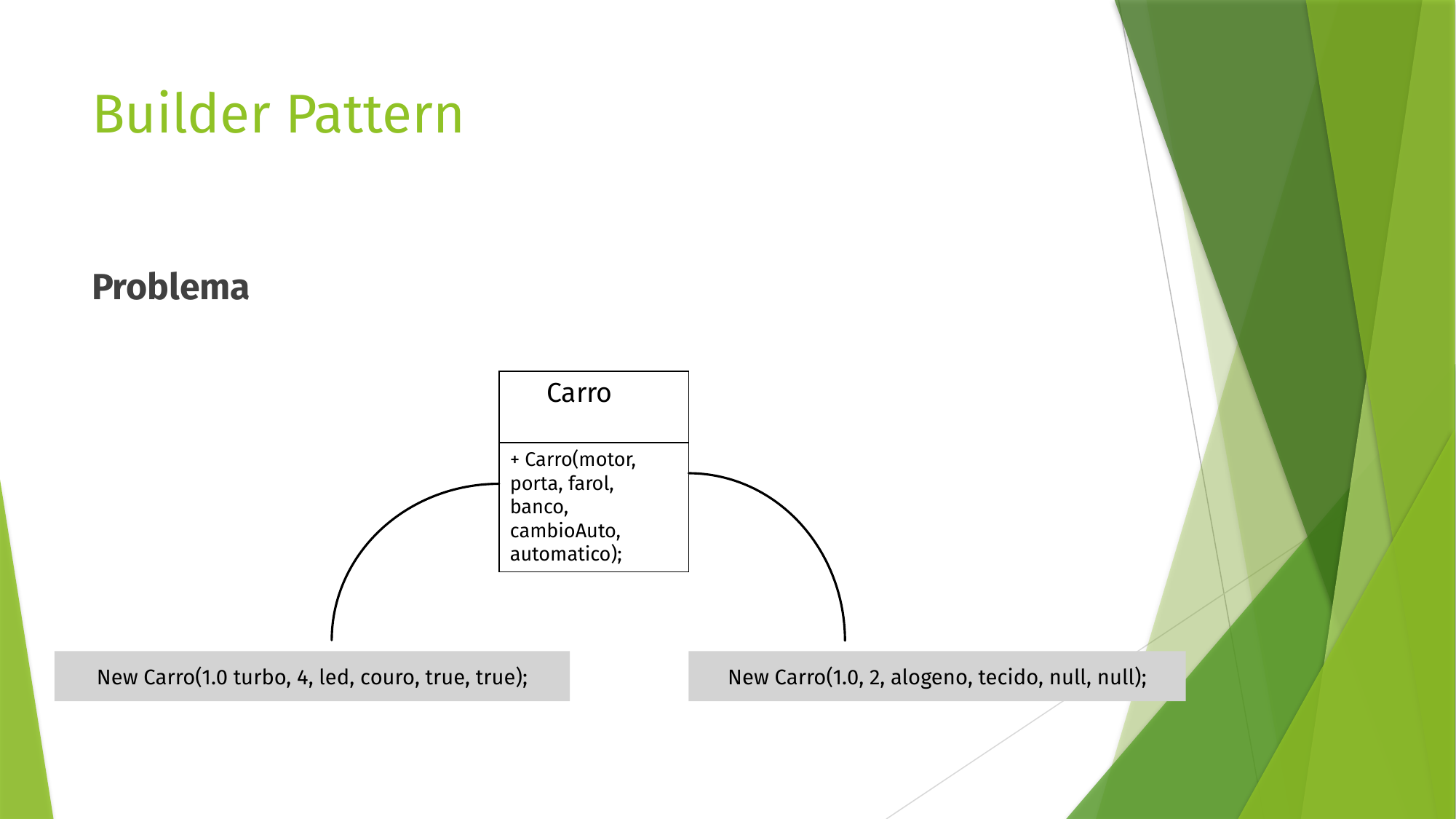

# Builder Pattern
Problema

| Carro |
| --- |
| + Carro(motor, porta, farol, banco, cambioAuto, automatico); |

New Carro(1.0 turbo, 4, led, couro, true, true);
New Carro(1.0, 2, alogeno, tecido, null, null);